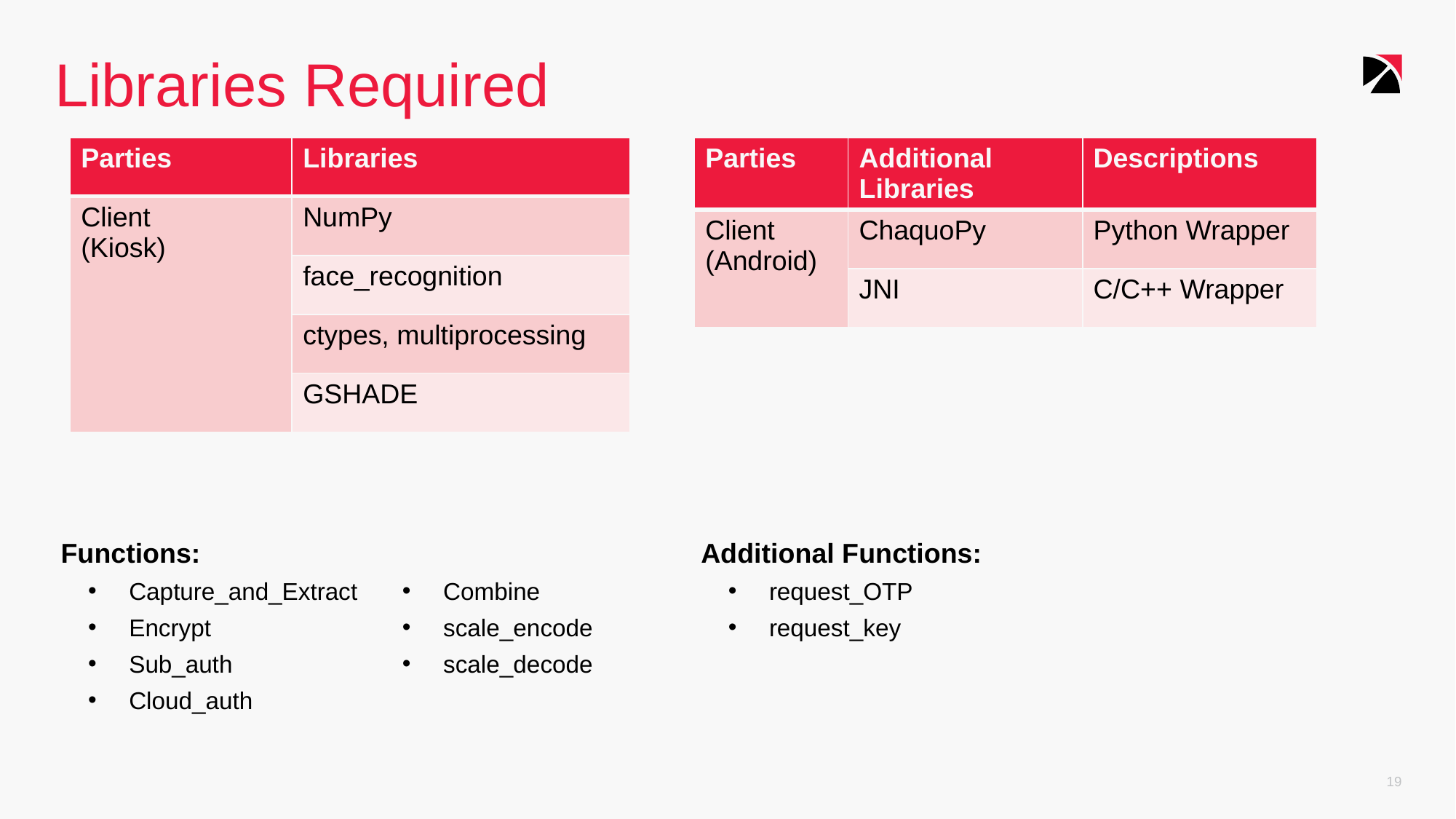

# Libraries Required
| Parties | Libraries |
| --- | --- |
| Client (Kiosk) | NumPy |
|  | face\_recognition |
|  | ctypes, multiprocessing |
|  | GSHADE |
| Parties | Additional Libraries | Descriptions |
| --- | --- | --- |
| Client (Android) | ChaquoPy | Python Wrapper |
|  | JNI | C/C++ Wrapper |
Functions:
Capture_and_Extract
Encrypt
Sub_auth
Cloud_auth

Combine
scale_encode
scale_decode
Additional Functions:
request_OTP
request_key
19